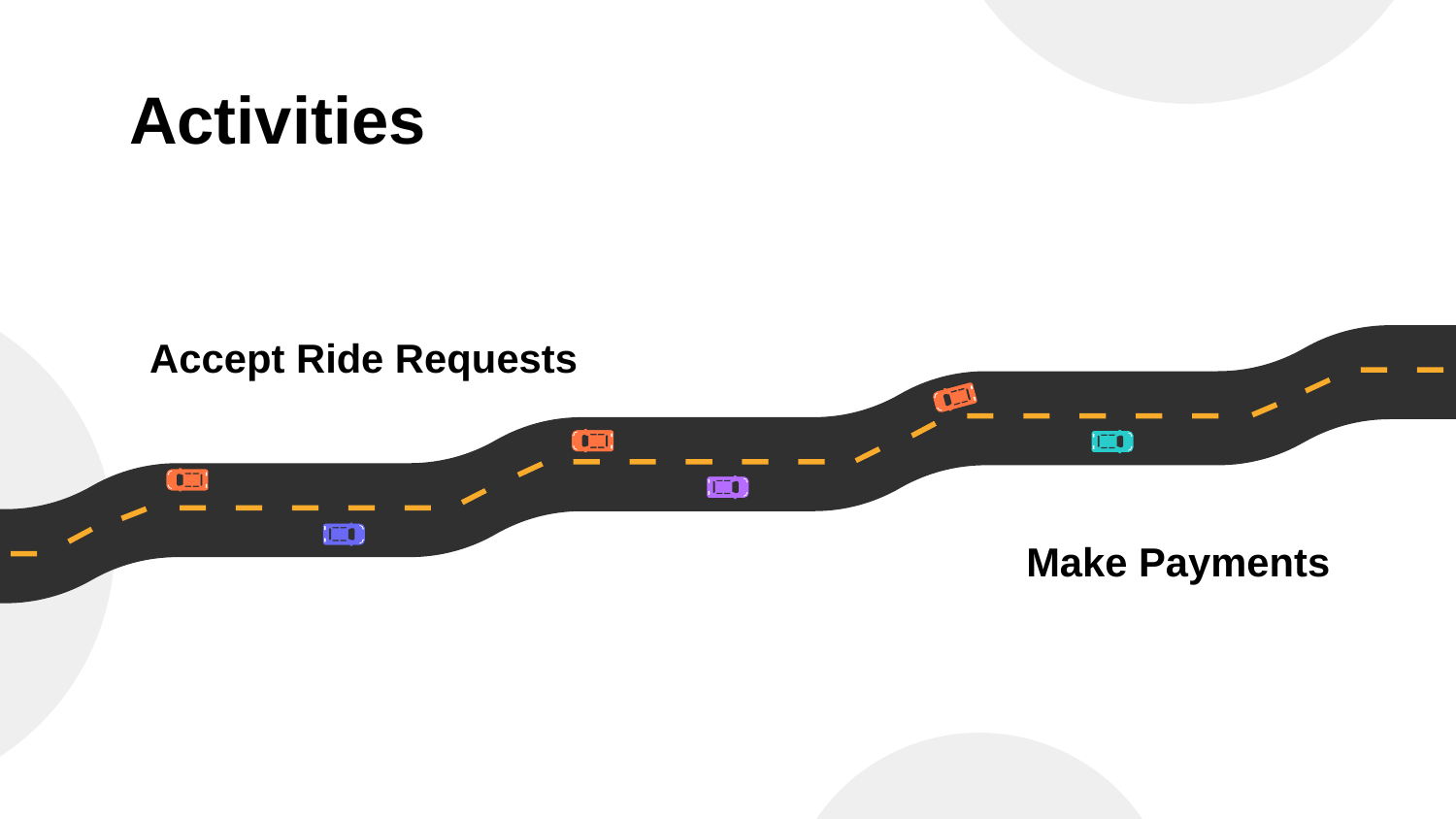

# Activities
Accept Ride Requests

Make Payments